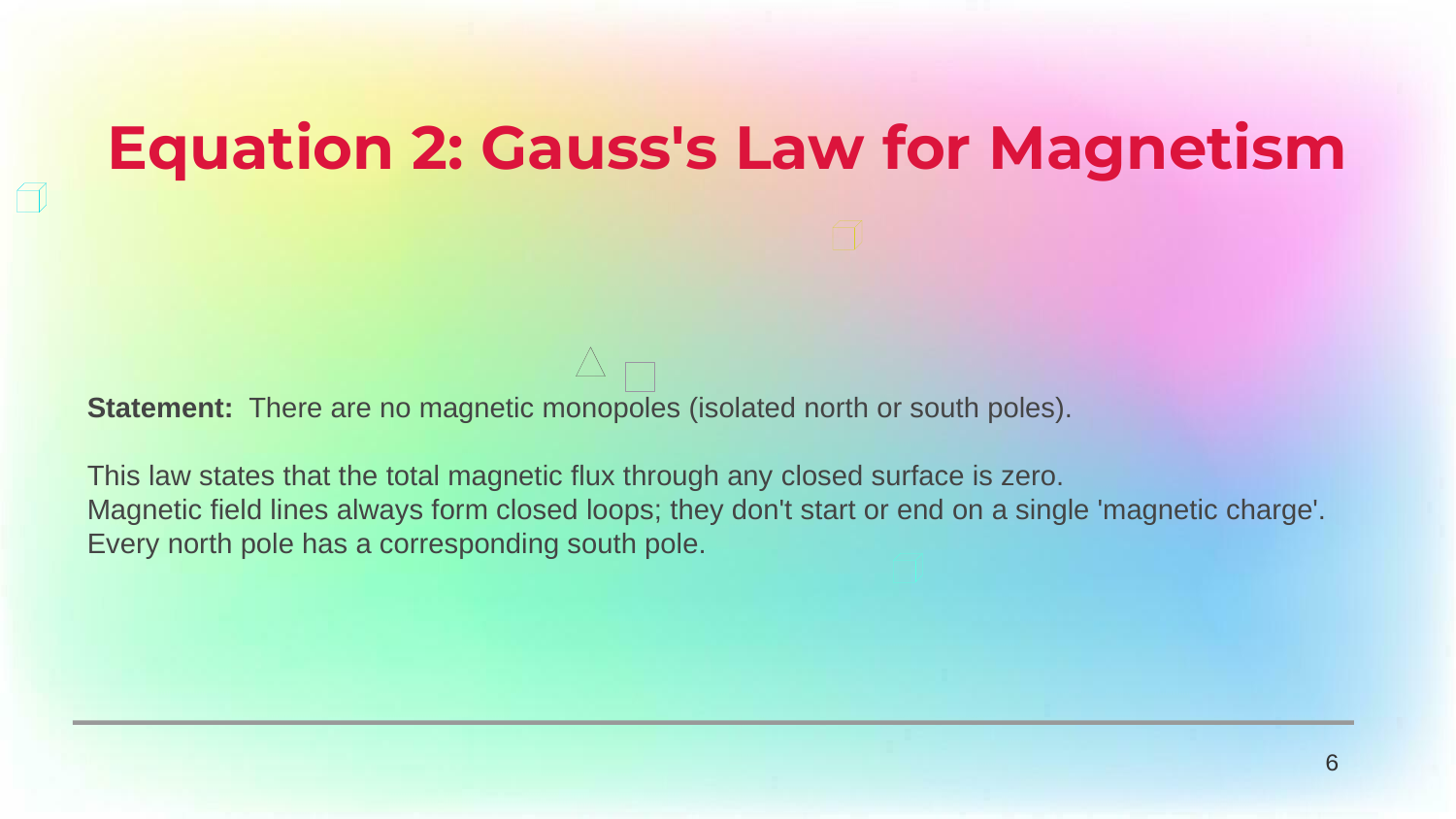

Equation 2: Gauss's Law for Magnetism

Statement:  There are no magnetic monopoles (isolated north or south poles).

This law states that the total magnetic flux through any closed surface is zero.
Magnetic field lines always form closed loops; they don't start or end on a single 'magnetic charge'.
Every north pole has a corresponding south pole.

6